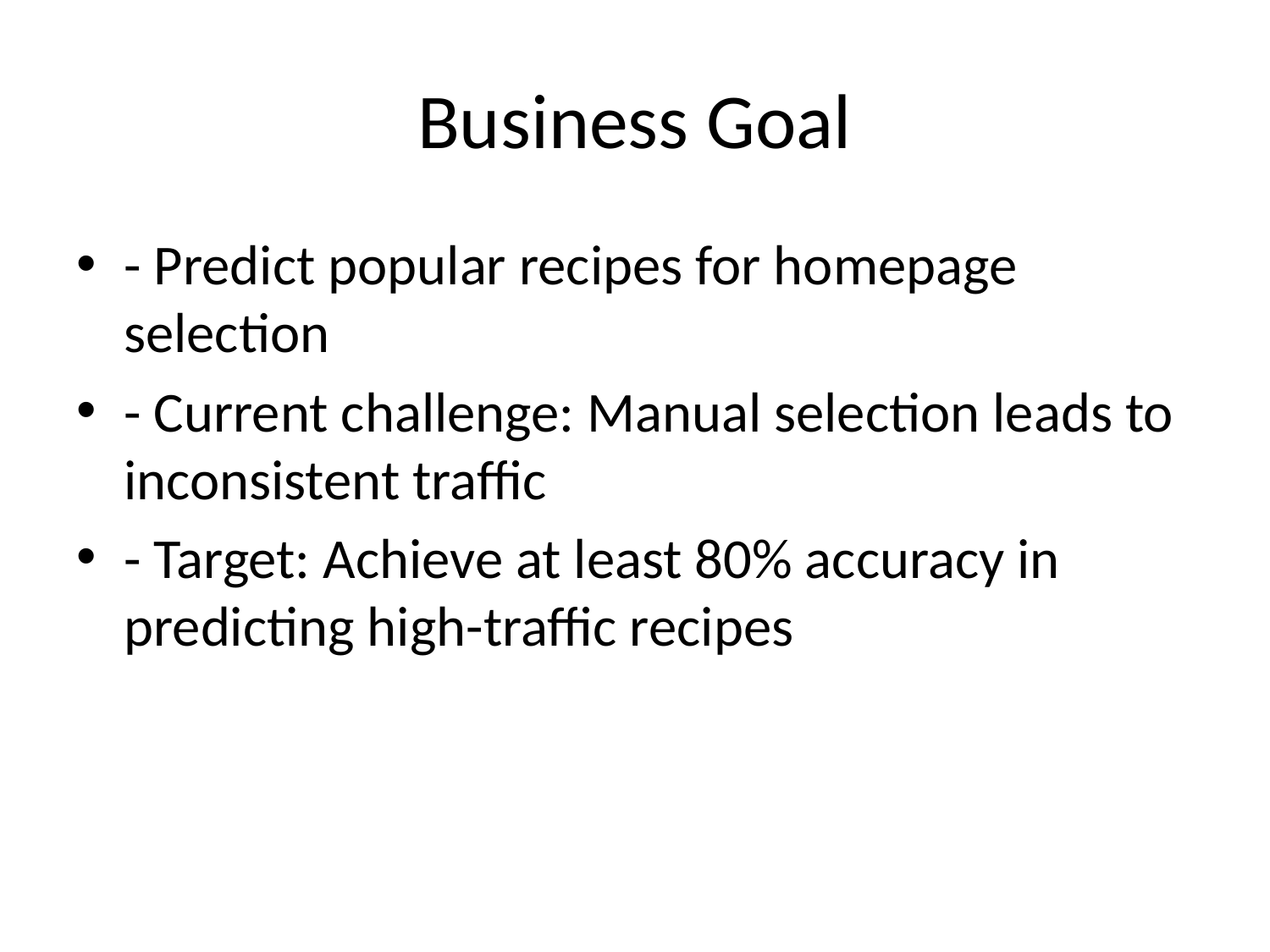

# Business Goal
- Predict popular recipes for homepage selection
- Current challenge: Manual selection leads to inconsistent traffic
- Target: Achieve at least 80% accuracy in predicting high-traffic recipes